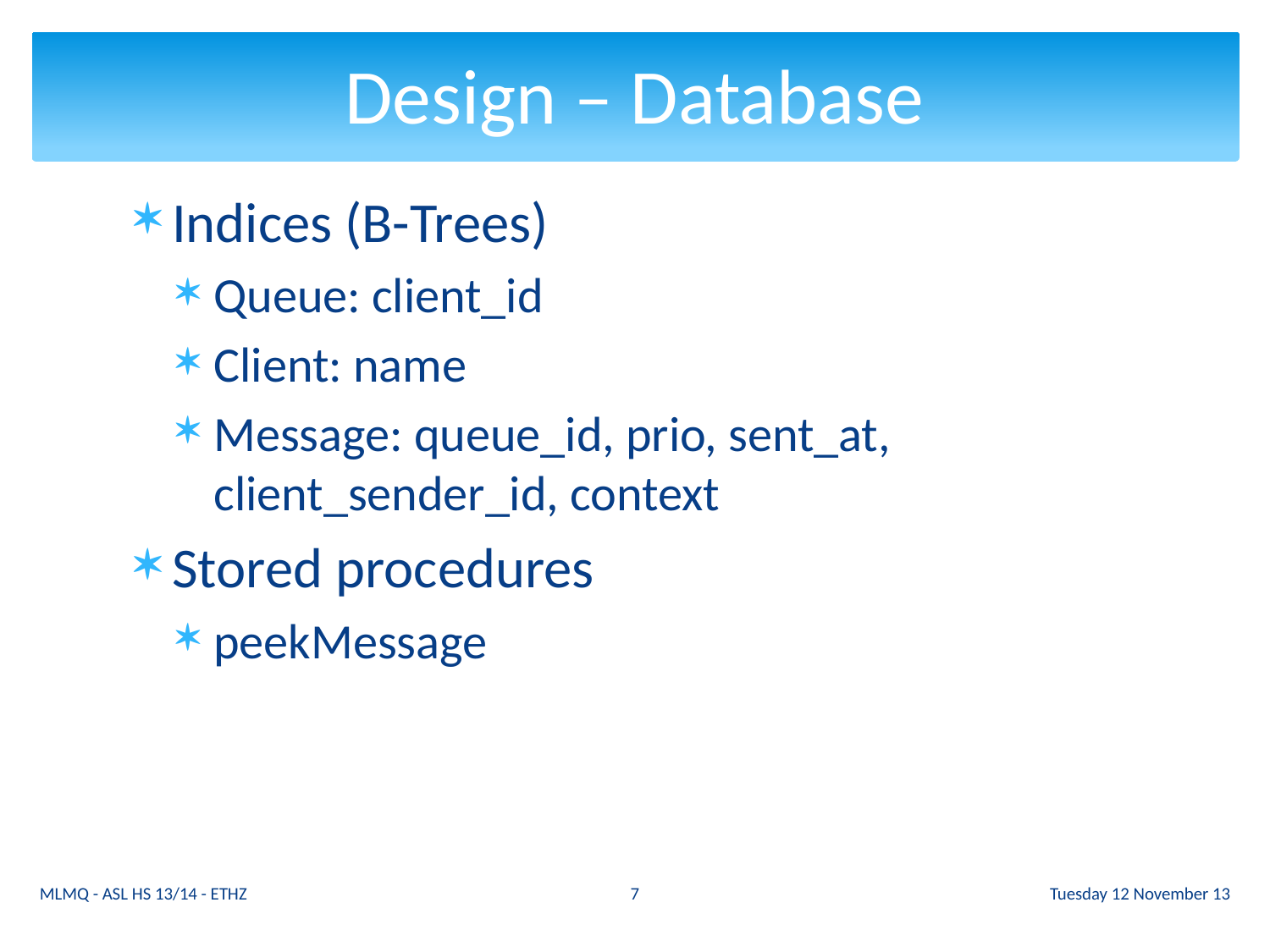

# Design – Database
Indices (B-Trees)
Queue: client_id
Client: name
Message: queue_id, prio, sent_at, client_sender_id, context
Stored procedures
peekMessage

7
MLMQ - ASL HS 13/14 - ETHZ
Tuesday 12 November 13